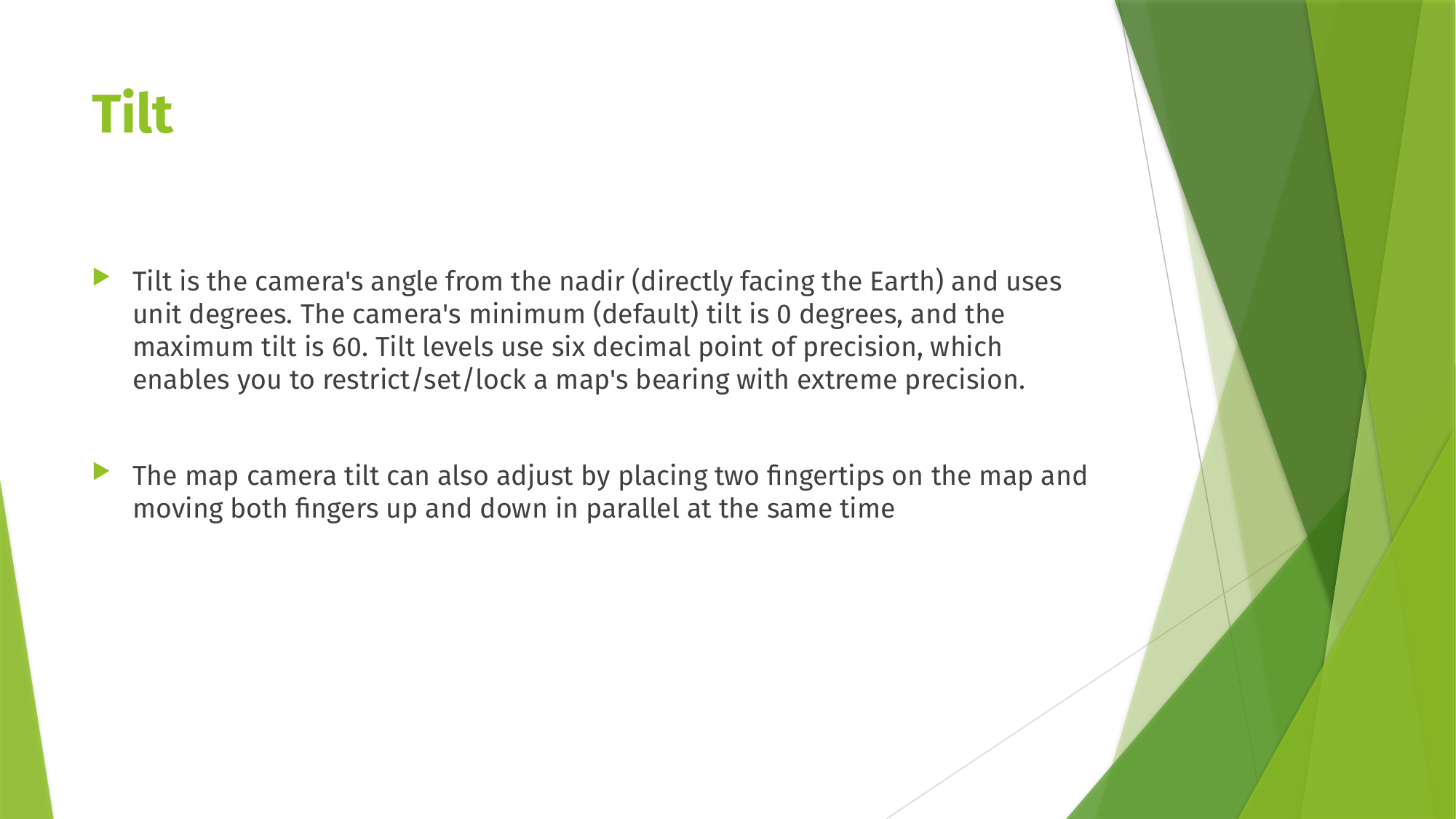

# Tilt
Tilt is the camera's angle from the nadir (directly facing the Earth) and uses unit degrees. The camera's minimum (default) tilt is 0 degrees, and the maximum tilt is 60. Tilt levels use six decimal point of precision, which enables you to restrict/set/lock a map's bearing with extreme precision.

The map camera tilt can also adjust by placing two fingertips on the map and moving both fingers up and down in parallel at the same time